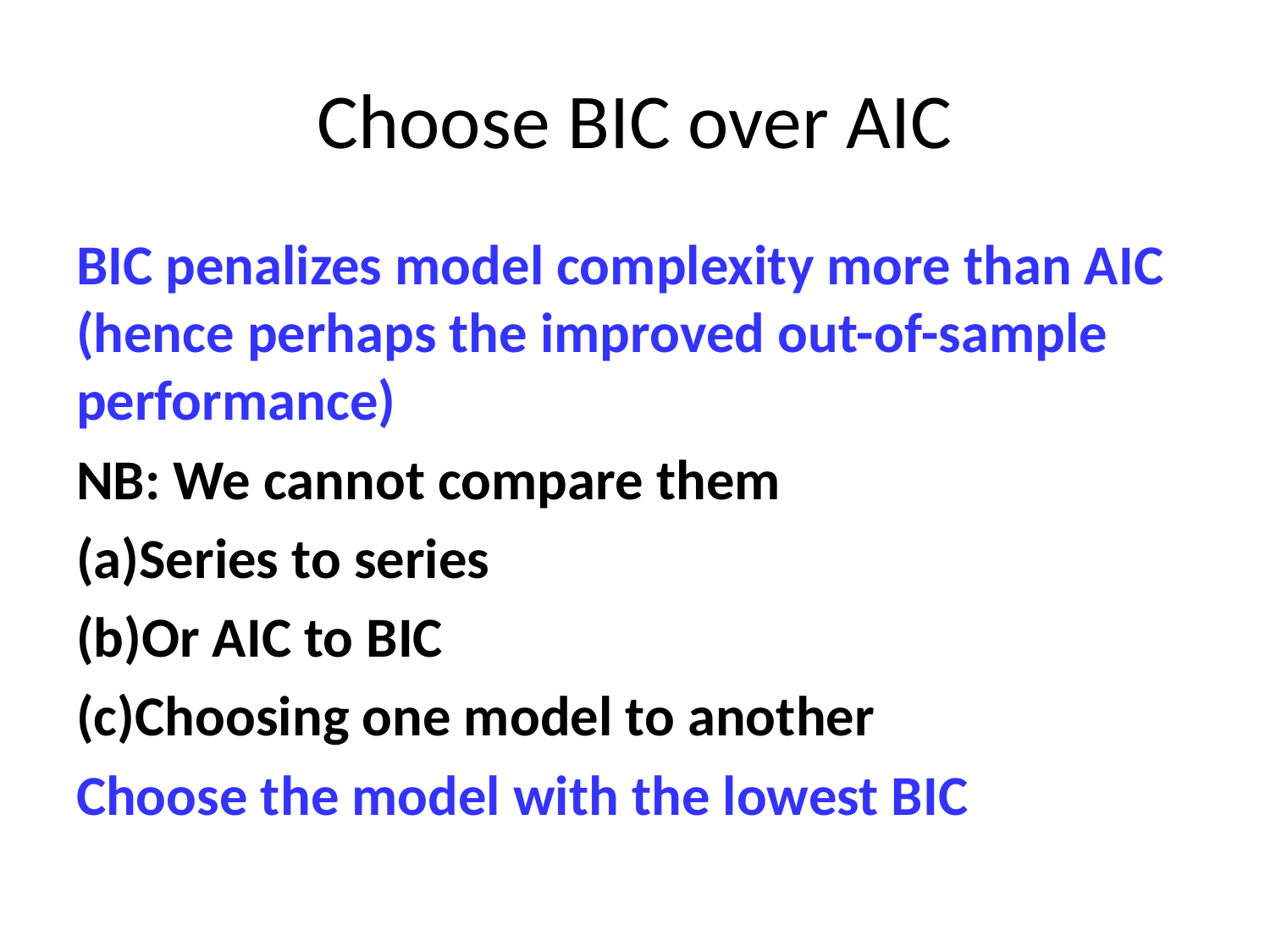

# Choose BIC over AIC
BIC penalizes model complexity more than AIC (hence perhaps the improved out-of-sample performance)
NB: We cannot compare them
Series to series
Or AIC to BIC
Choosing one model to another
Choose the model with the lowest BIC